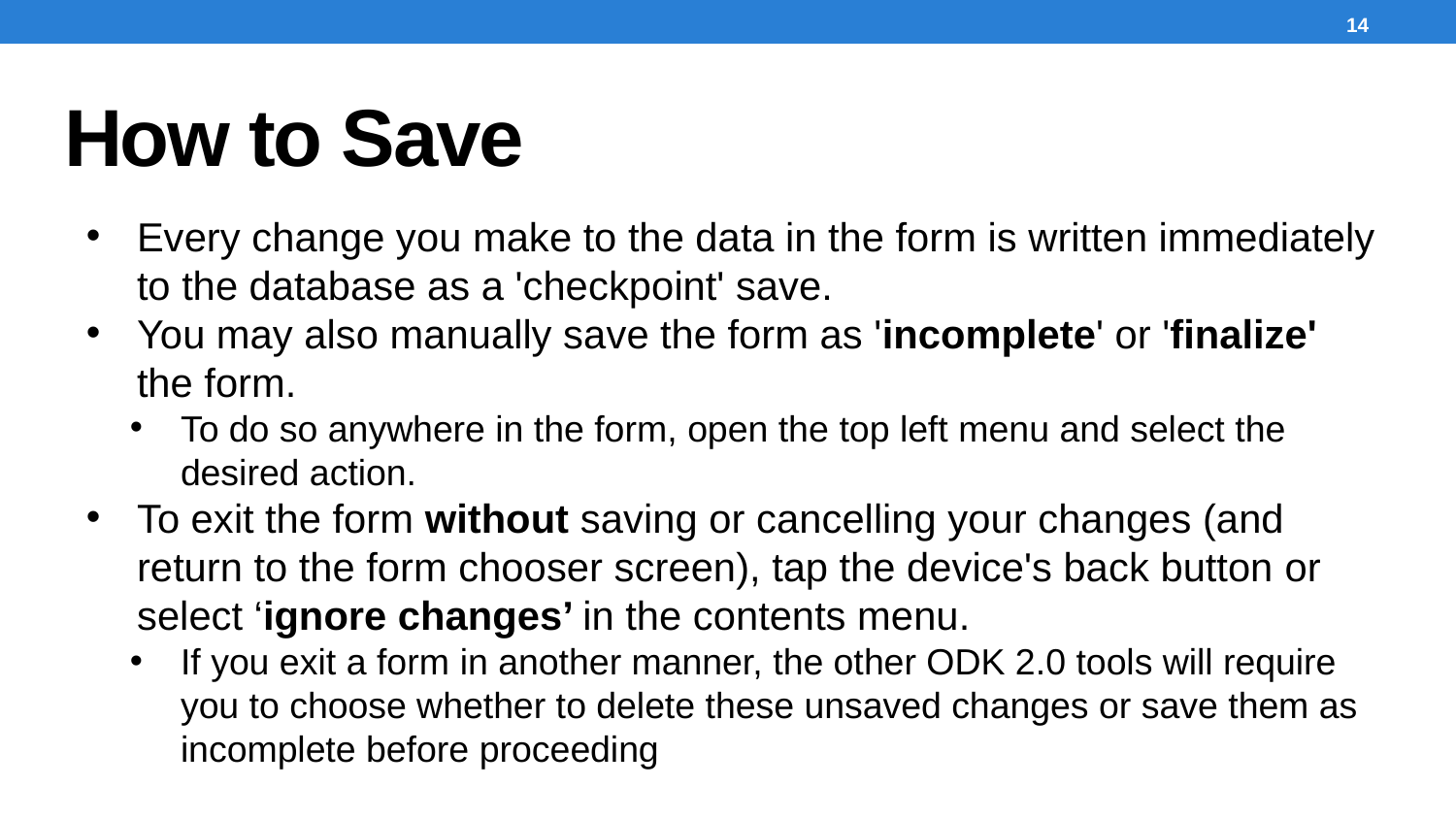

14
# How to Save
Every change you make to the data in the form is written immediately to the database as a 'checkpoint' save.
You may also manually save the form as 'incomplete' or 'finalize' the form.
To do so anywhere in the form, open the top left menu and select the desired action.
To exit the form without saving or cancelling your changes (and return to the form chooser screen), tap the device's back button or select ‘ignore changes’ in the contents menu.
If you exit a form in another manner, the other ODK 2.0 tools will require you to choose whether to delete these unsaved changes or save them as incomplete before proceeding